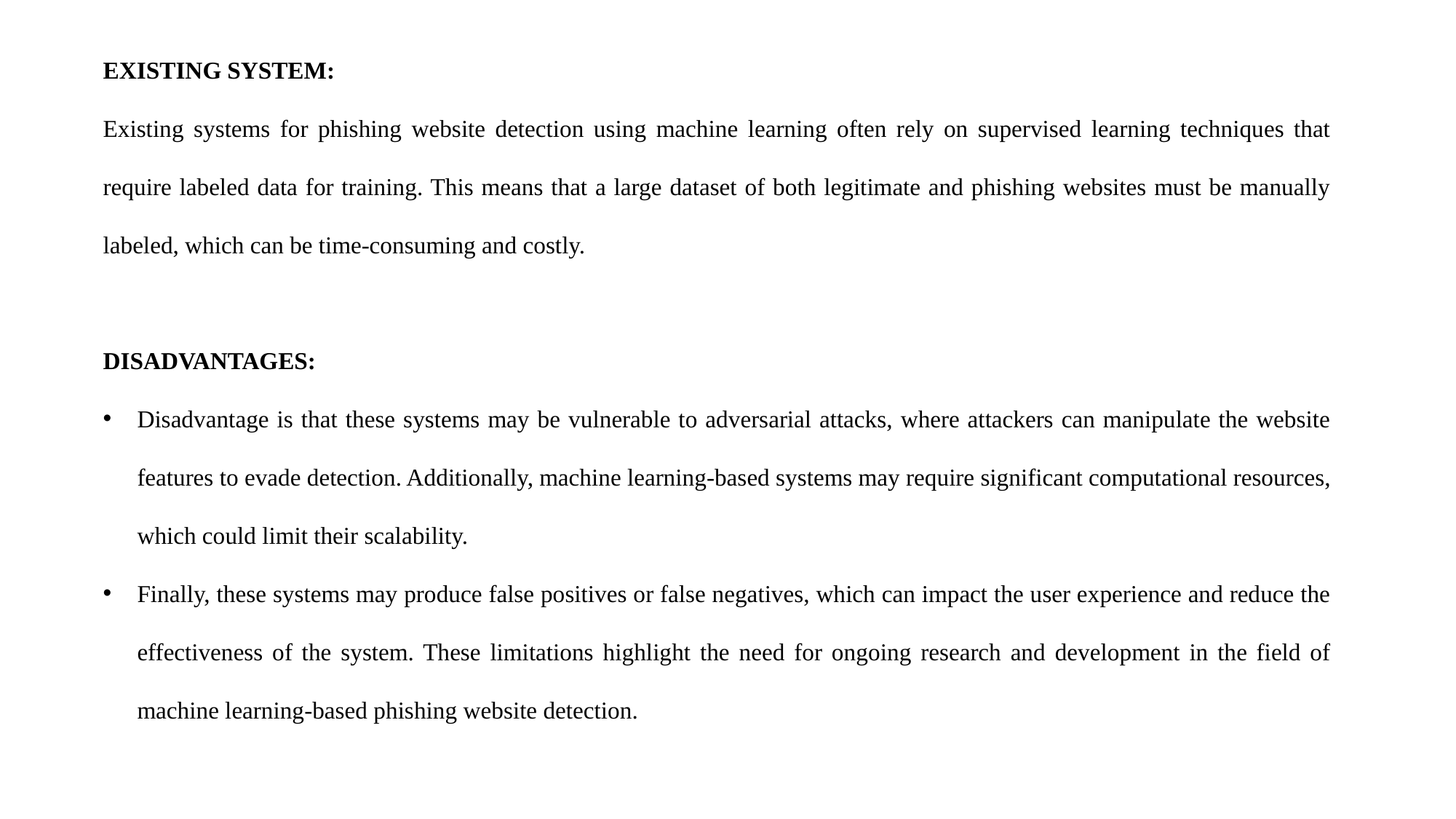

EXISTING SYSTEM:
Existing systems for phishing website detection using machine learning often rely on supervised learning techniques that require labeled data for training. This means that a large dataset of both legitimate and phishing websites must be manually labeled, which can be time-consuming and costly.

DISADVANTAGES:
Disadvantage is that these systems may be vulnerable to adversarial attacks, where attackers can manipulate the website features to evade detection. Additionally, machine learning-based systems may require significant computational resources, which could limit their scalability.
Finally, these systems may produce false positives or false negatives, which can impact the user experience and reduce the effectiveness of the system. These limitations highlight the need for ongoing research and development in the field of machine learning-based phishing website detection.